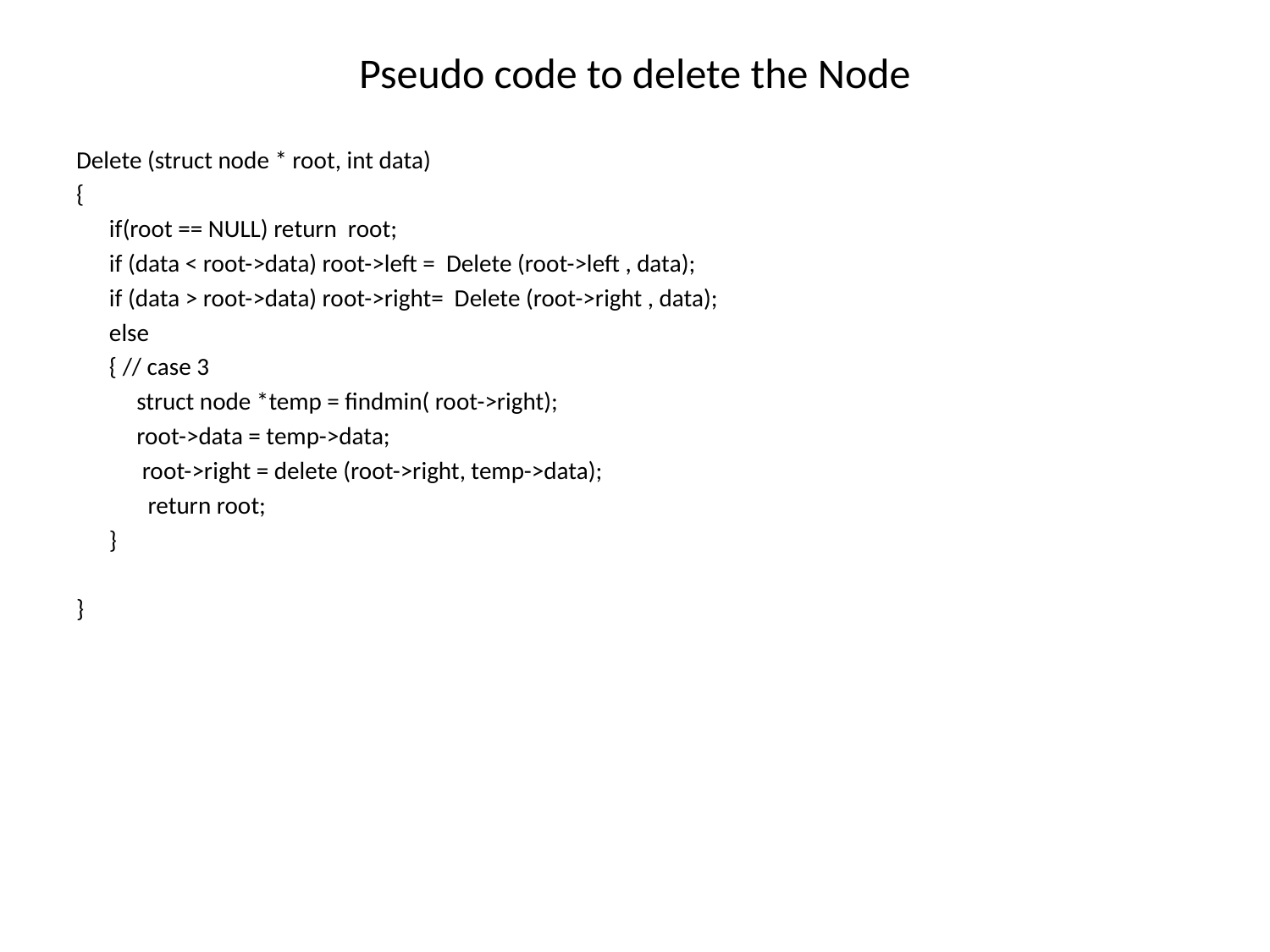

# Pseudo code to delete the Node
Delete (struct node * root, int data)
{
      if(root == NULL) return  root;
      if (data < root->data) root->left =  Delete (root->left , data);
      if (data > root->data) root->right=  Delete (root->right , data);
      else
      { // case 3
           struct node *temp = findmin( root->right);
           root->data = temp->data;
            root->right = delete (root->right, temp->data);
             return root;
      }

}